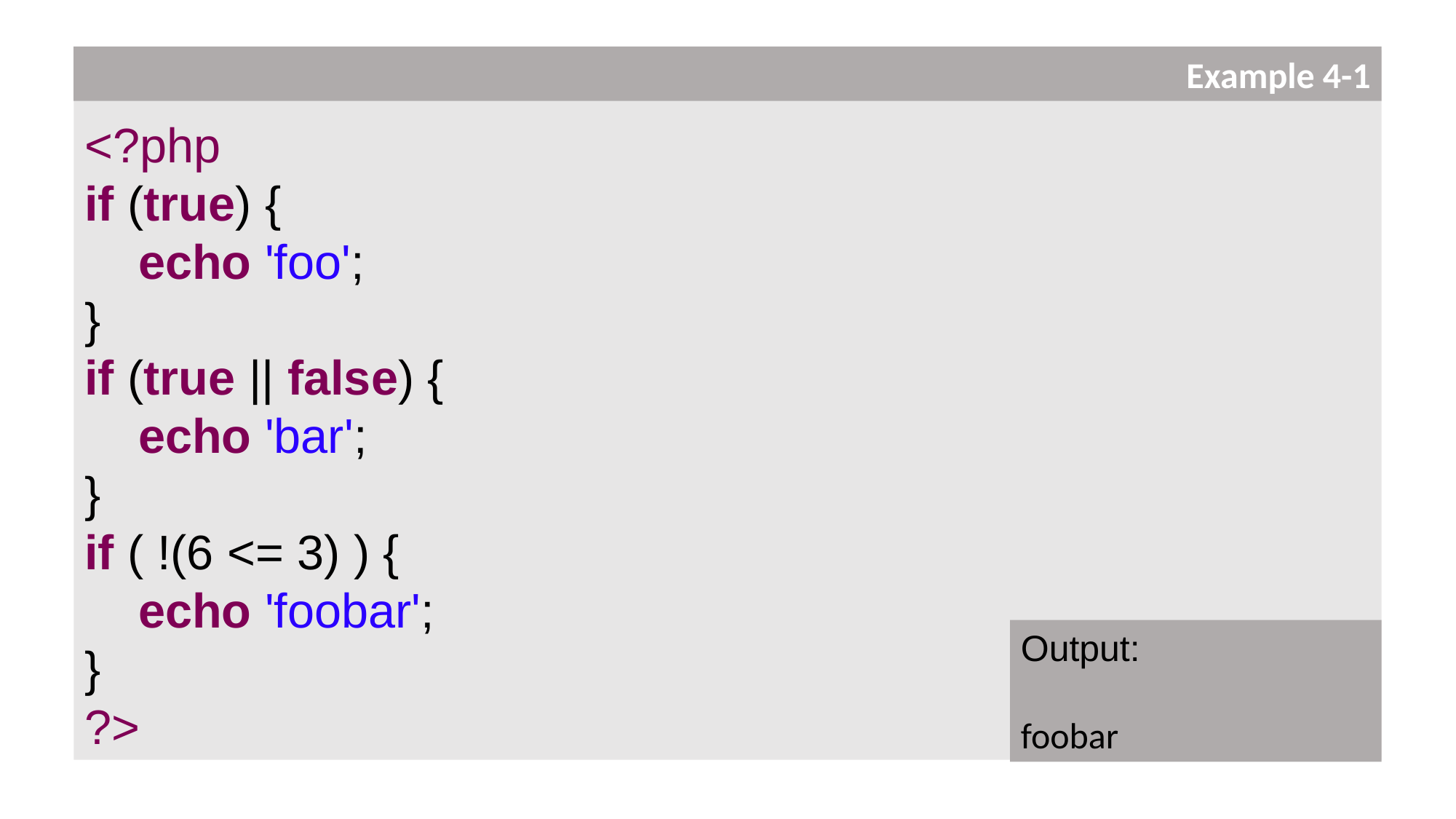

<?php
if (true) {
    echo 'foo';
}
if (true || false) {
    echo 'bar';
}
if ( !(6 <= 3) ) {
    echo 'foobar';
}
?>
Example 4-1
Output:

foobar